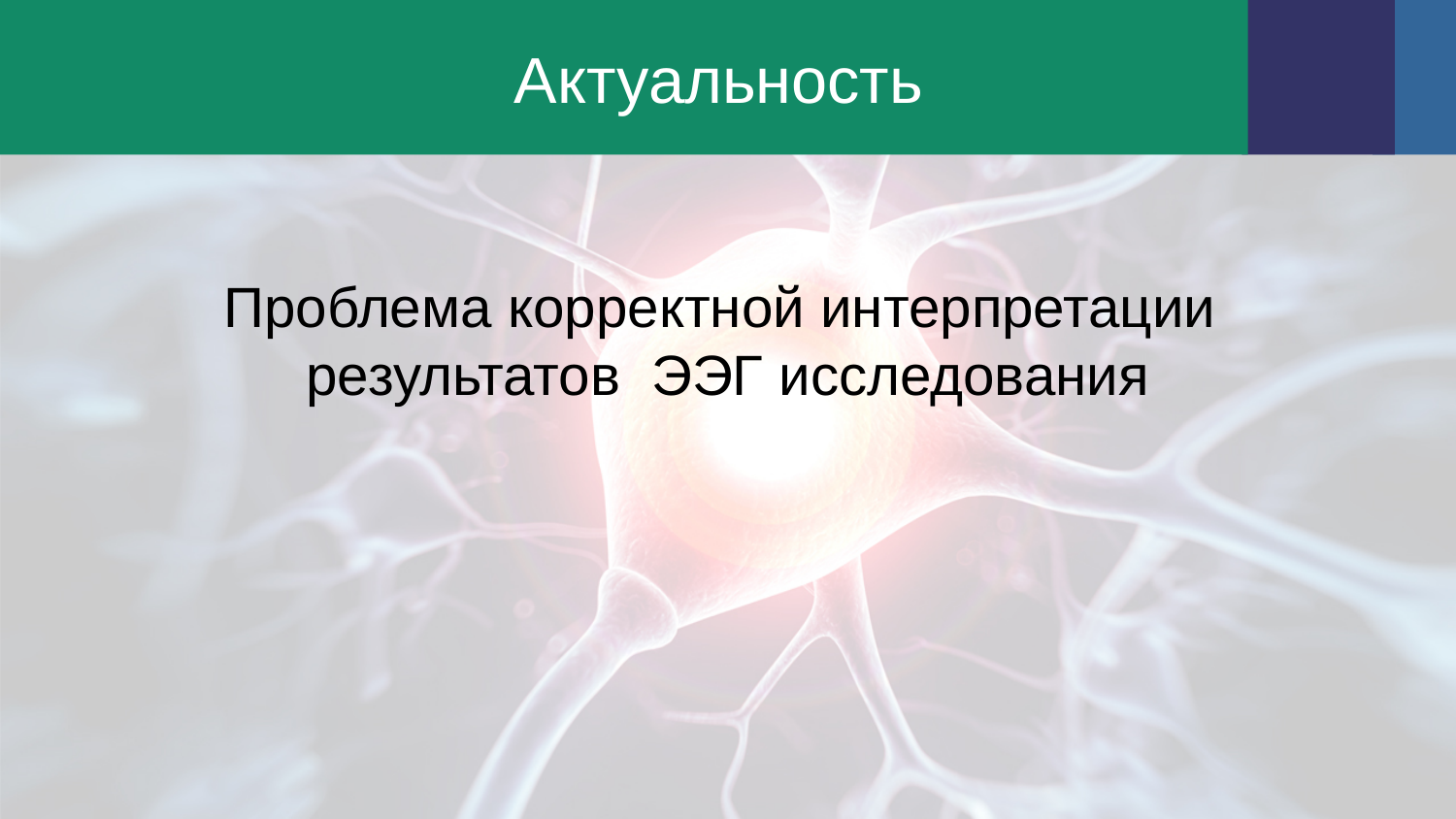

# Актуальность
Проблема корректной интерпретации  результатов  ЭЭГ исследования